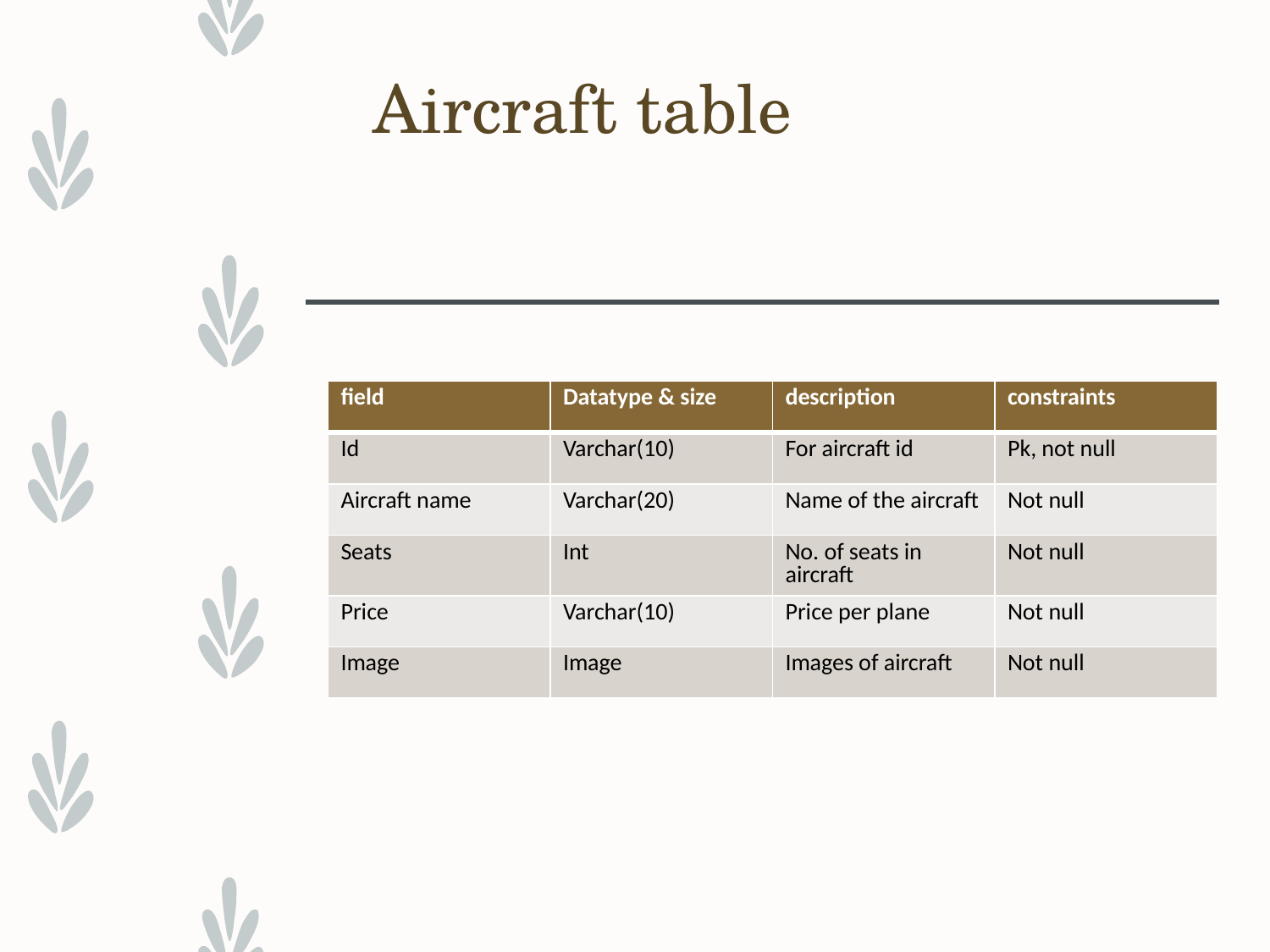

# Aircraft table
| field | Datatype & size | description | constraints |
| --- | --- | --- | --- |
| Id | Varchar(10) | For aircraft id | Pk, not null |
| Aircraft name | Varchar(20) | Name of the aircraft | Not null |
| Seats | Int | No. of seats in aircraft | Not null |
| Price | Varchar(10) | Price per plane | Not null |
| Image | Image | Images of aircraft | Not null |